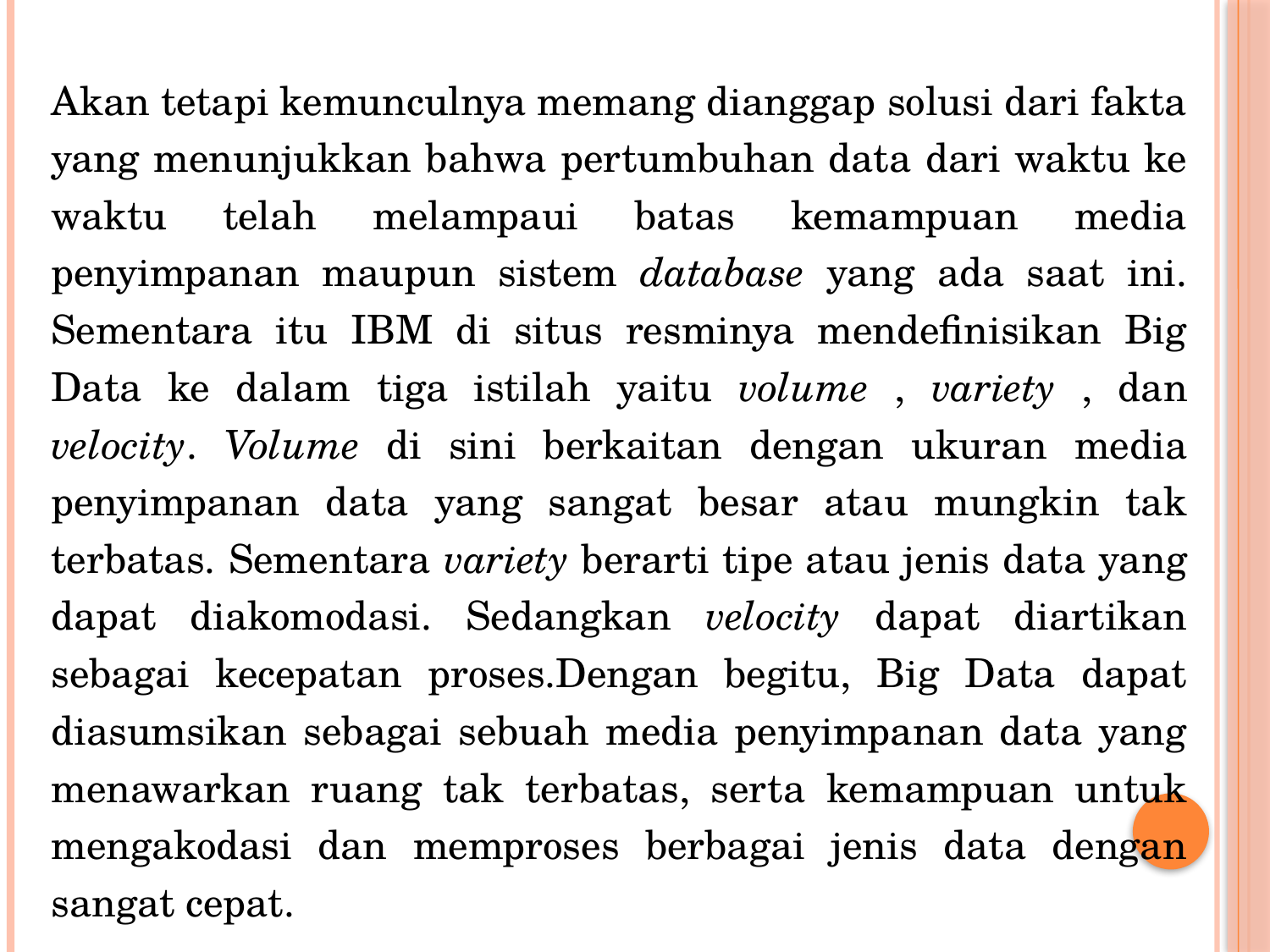

Akan tetapi kemunculnya memang dianggap solusi dari fakta yang menunjukkan bahwa pertumbuhan data dari waktu ke waktu telah melampaui batas kemampuan media penyimpanan maupun sistem database yang ada saat ini.  Sementara itu IBM di situs resminya mendefinisikan Big Data ke dalam tiga istilah yaitu volume , variety , dan velocity. Volume di sini berkaitan dengan ukuran media penyimpanan data yang sangat besar atau mungkin tak terbatas. Sementara variety berarti tipe atau jenis data yang dapat diakomodasi. Sedangkan velocity dapat diartikan sebagai kecepatan proses.  Dengan begitu, Big Data dapat diasumsikan sebagai sebuah media penyimpanan data yang menawarkan ruang tak terbatas, serta kemampuan untuk mengakodasi dan memproses berbagai jenis data dengan sangat cepat.